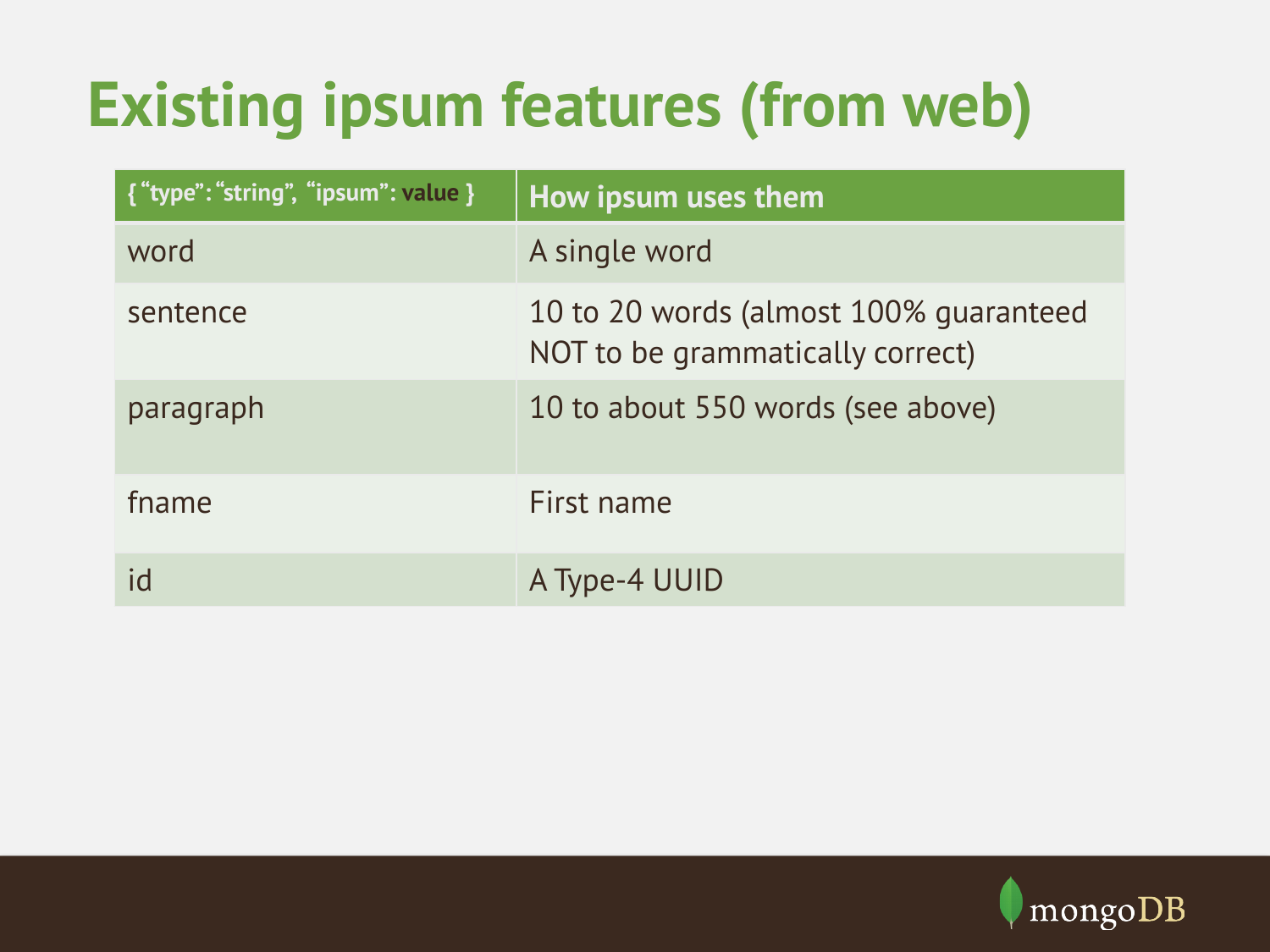

# Existing ipsum features (from web)
| { “type”: “string”, “ipsum”: value } | How ipsum uses them |
| --- | --- |
| word | A single word |
| sentence | 10 to 20 words (almost 100% guaranteed NOT to be grammatically correct) |
| paragraph | 10 to about 550 words (see above) |
| fname | First name |
| id | A Type-4 UUID |